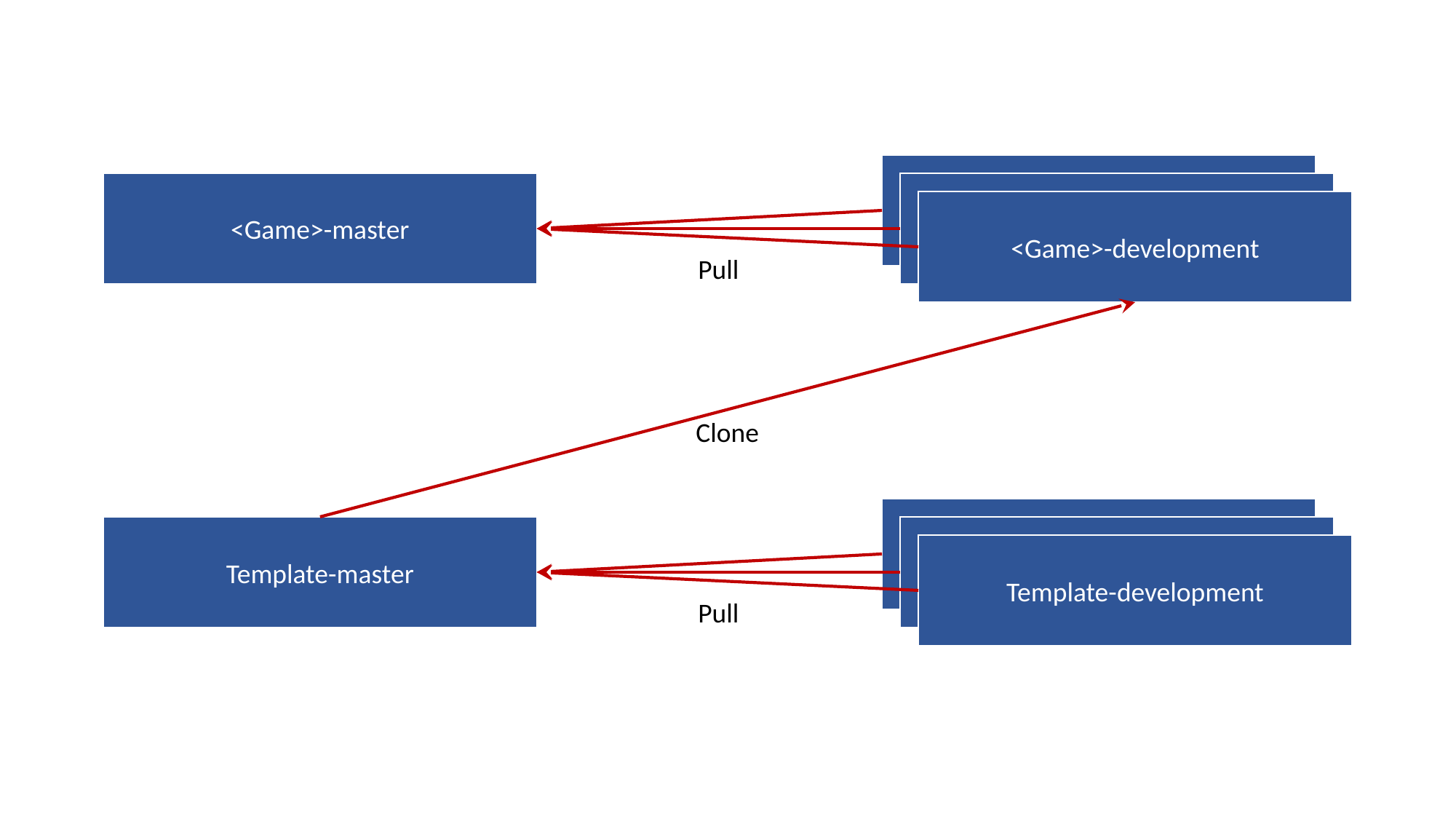

Template-development
Template-development
<Game>-development
<Game>-master
Pull
Clone
Template-development
Template-development
Template-development
Template-master
Pull